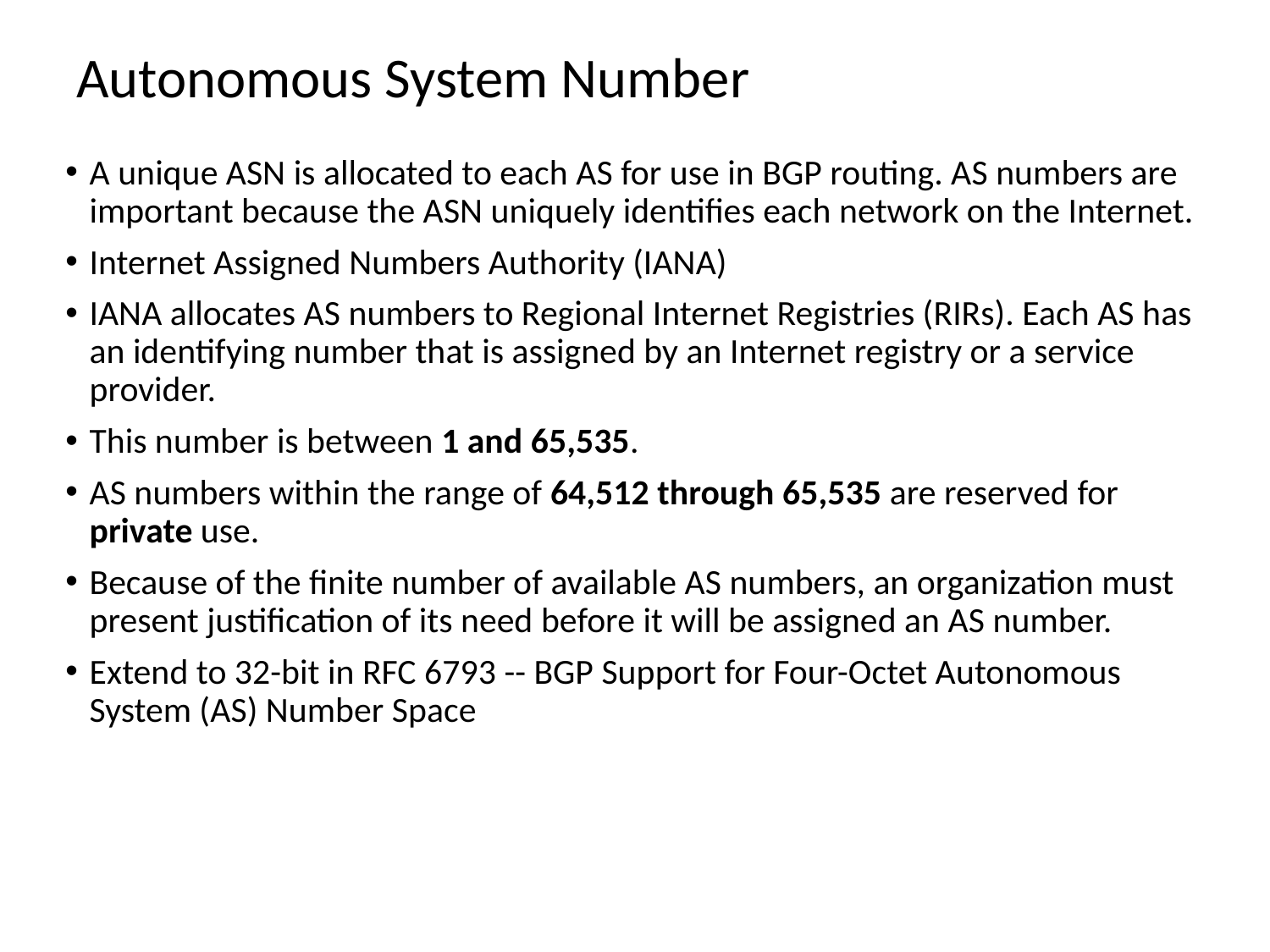

# Autonomous System Number
A unique ASN is allocated to each AS for use in BGP routing. AS numbers are important because the ASN uniquely identifies each network on the Internet.
Internet Assigned Numbers Authority (IANA)
IANA allocates AS numbers to Regional Internet Registries (RIRs). Each AS has an identifying number that is assigned by an Internet registry or a service provider.
This number is between 1 and 65,535.
AS numbers within the range of 64,512 through 65,535 are reserved for private use.
Because of the finite number of available AS numbers, an organization must present justification of its need before it will be assigned an AS number.
Extend to 32-bit in RFC 6793 -- BGP Support for Four-Octet Autonomous System (AS) Number Space